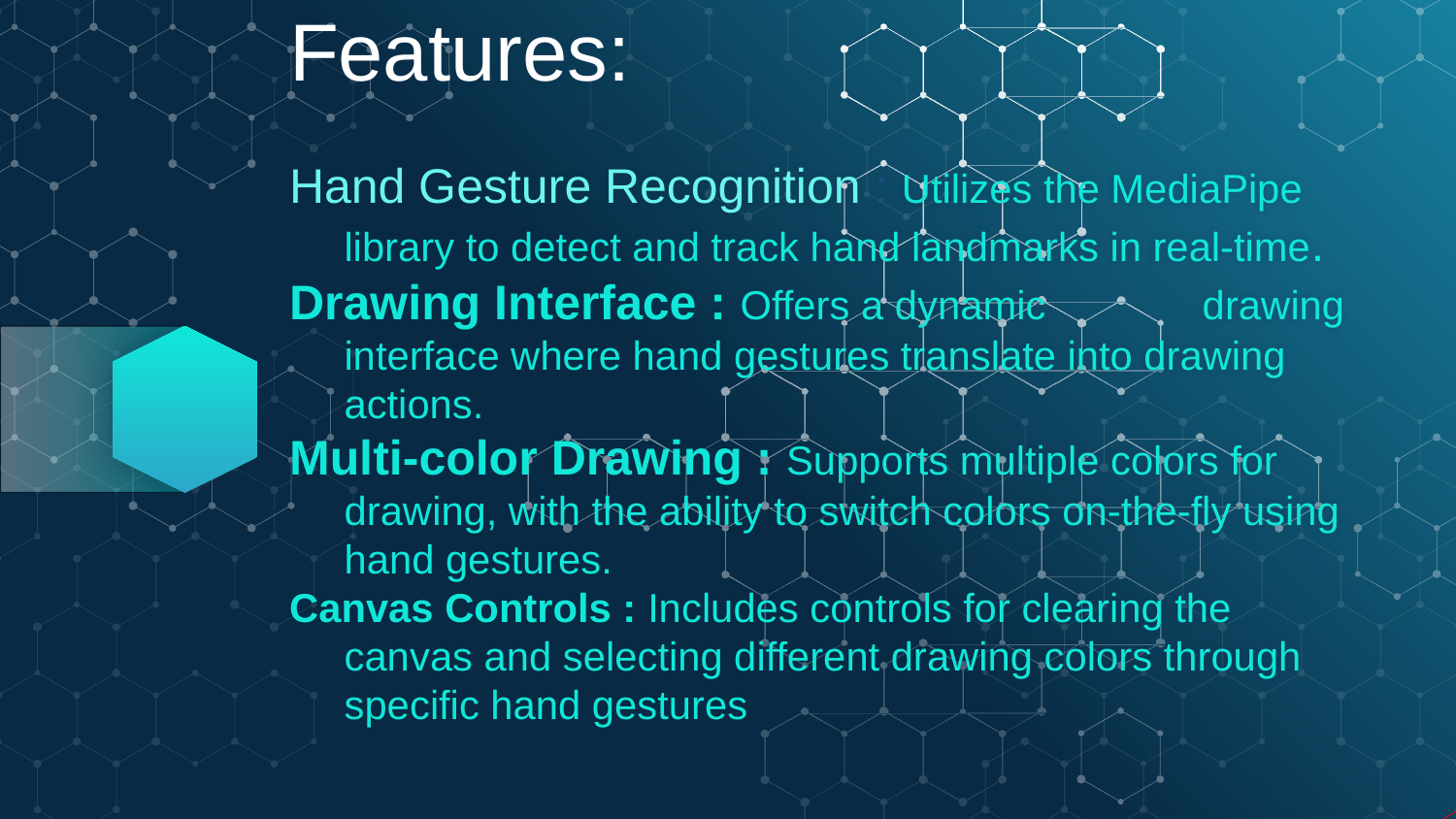

Features:

Hand Gesture Recognition : Utilizes the MediaPipe library to detect and track hand landmarks in real-time.
Drawing Interface : Offers a dynamic              drawing interface where hand gestures translate into drawing actions.
Multi-color Drawing : Supports multiple colors for drawing, with the ability to switch colors on-the-fly using hand gestures.
Canvas Controls : Includes controls for clearing the canvas and selecting different drawing colors through specific hand gestures

#